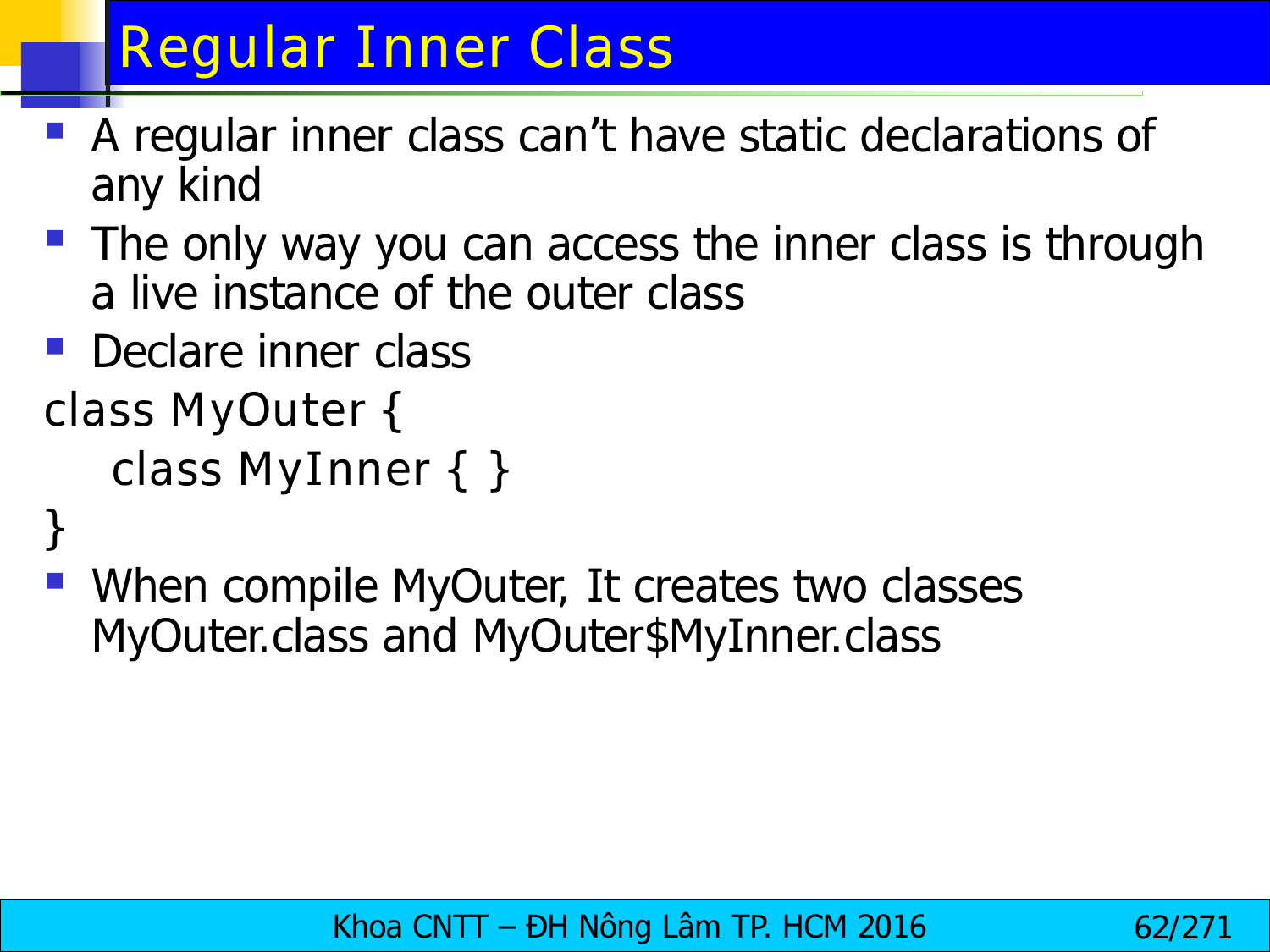

# Regular Inner Class
A regular inner class can’t have static declarations of any kind
The only way you can access the inner class is through a live instance of the outer class
Declare inner class
class MyOuter {
     class MyInner { }
}
When compile MyOuter, It creates two classes MyOuter.class and MyOuter$MyInner.class